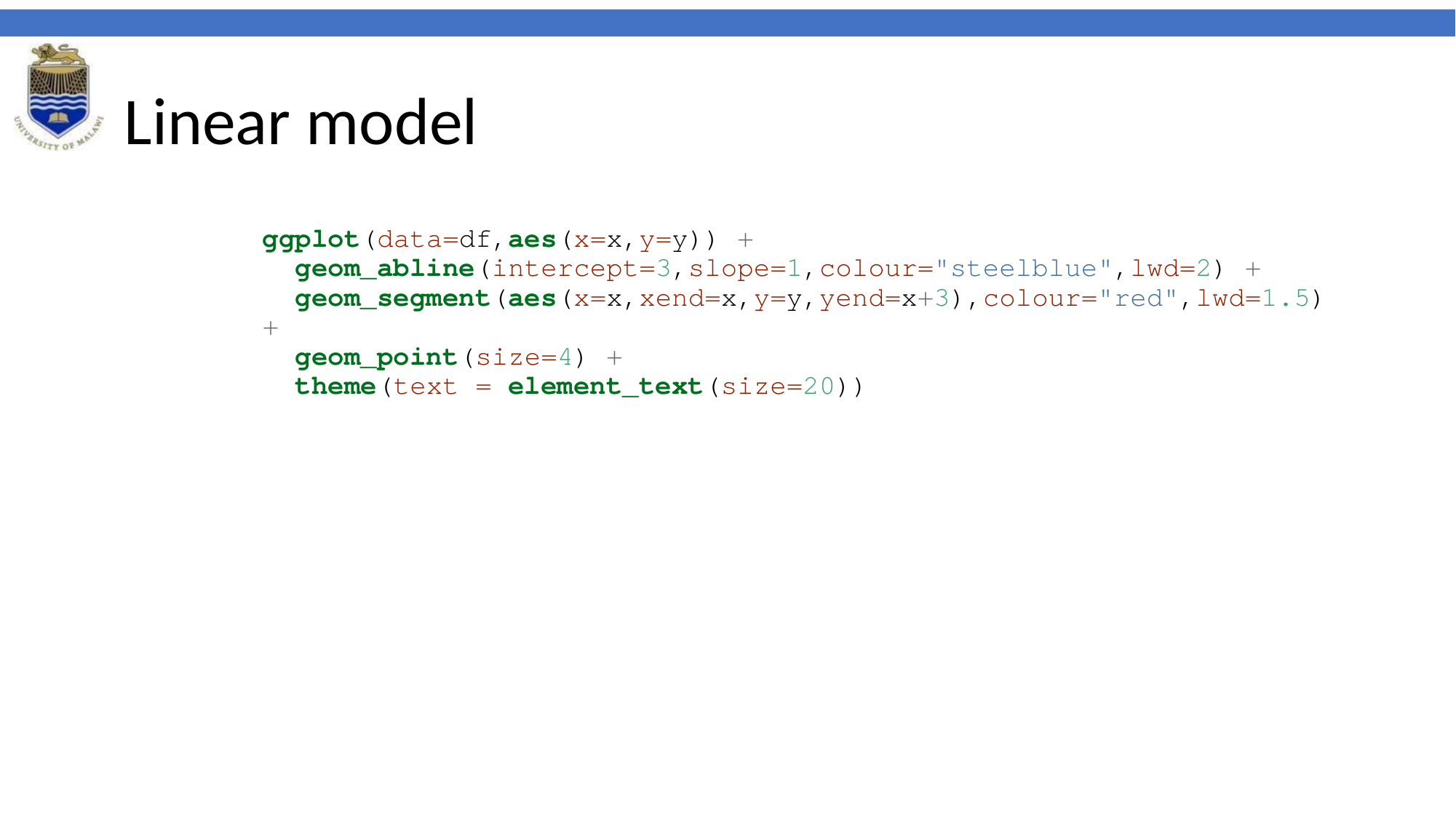

# Linear model
ggplot(data=df,aes(x=x,y=y)) +
  geom_abline(intercept=3,slope=1,colour="steelblue",lwd=2) +
  geom_segment(aes(x=x,xend=x,y=y,yend=x+3),colour="red",lwd=1.5) +
  geom_point(size=4) +
  theme(text = element_text(size=20))